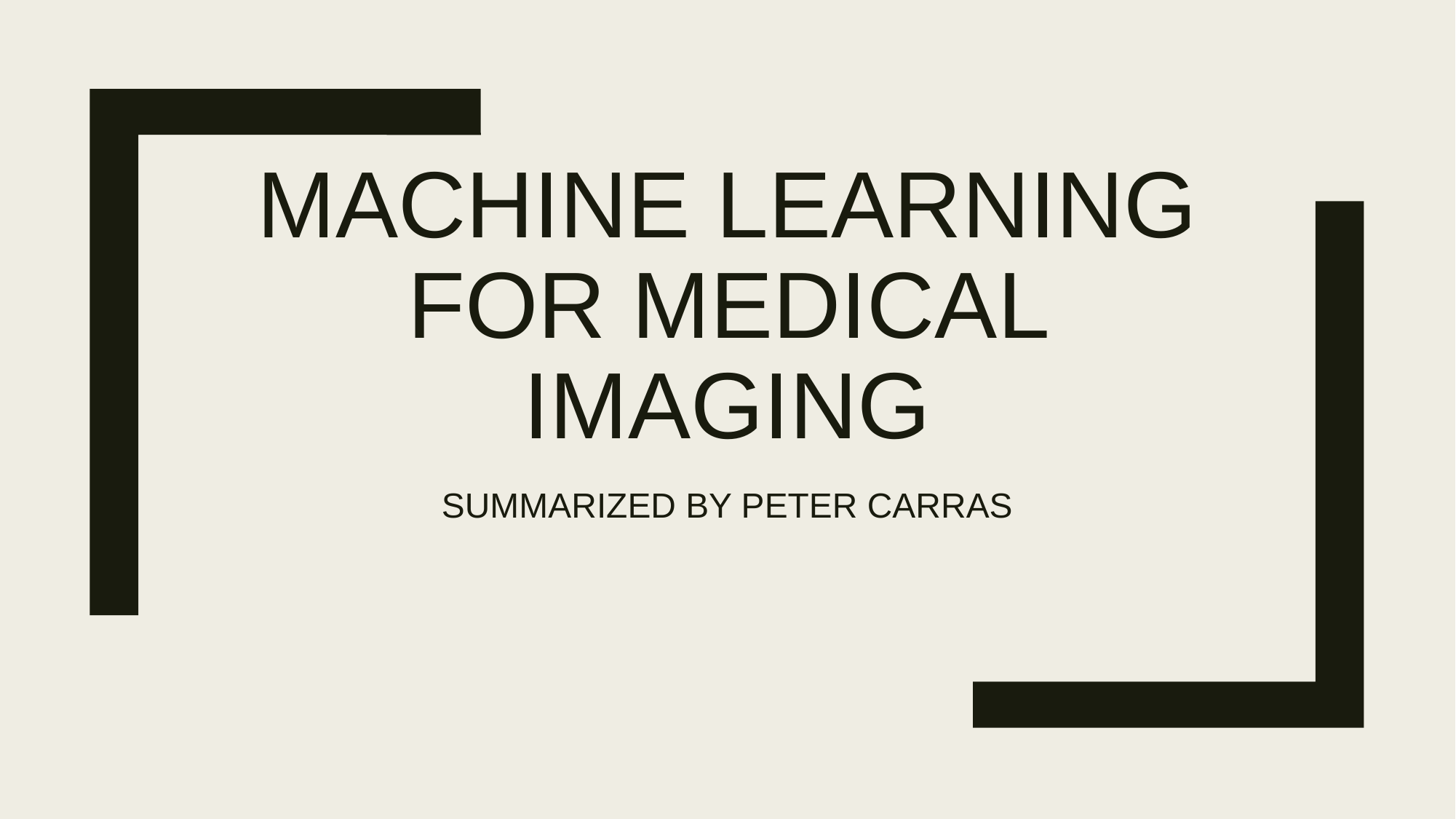

# Machine learning for medical Imaging
SUMMARIZED BY PETER CARRAS